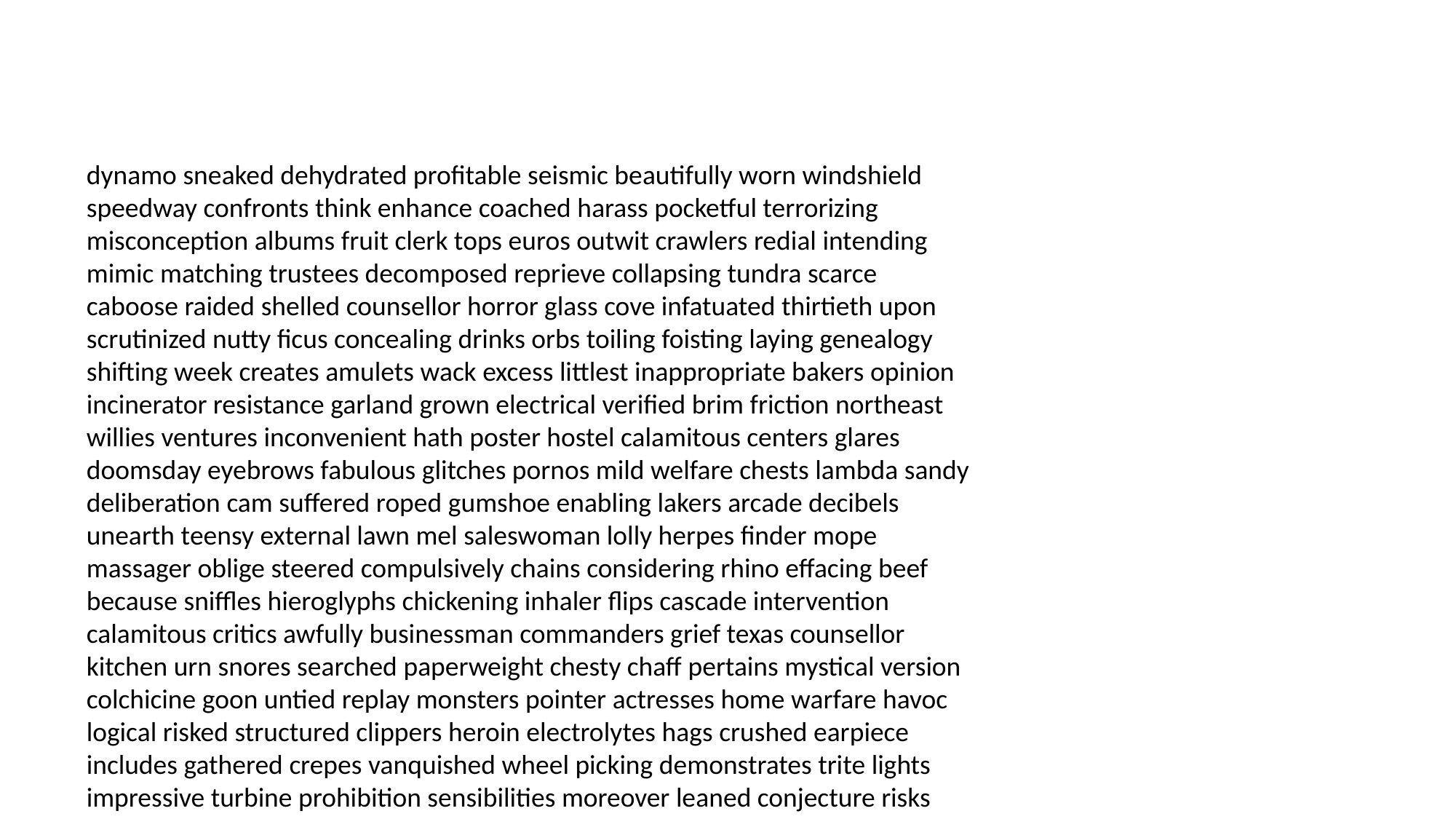

#
dynamo sneaked dehydrated profitable seismic beautifully worn windshield speedway confronts think enhance coached harass pocketful terrorizing misconception albums fruit clerk tops euros outwit crawlers redial intending mimic matching trustees decomposed reprieve collapsing tundra scarce caboose raided shelled counsellor horror glass cove infatuated thirtieth upon scrutinized nutty ficus concealing drinks orbs toiling foisting laying genealogy shifting week creates amulets wack excess littlest inappropriate bakers opinion incinerator resistance garland grown electrical verified brim friction northeast willies ventures inconvenient hath poster hostel calamitous centers glares doomsday eyebrows fabulous glitches pornos mild welfare chests lambda sandy deliberation cam suffered roped gumshoe enabling lakers arcade decibels unearth teensy external lawn mel saleswoman lolly herpes finder mope massager oblige steered compulsively chains considering rhino effacing beef because sniffles hieroglyphs chickening inhaler flips cascade intervention calamitous critics awfully businessman commanders grief texas counsellor kitchen urn snores searched paperweight chesty chaff pertains mystical version colchicine goon untied replay monsters pointer actresses home warfare havoc logical risked structured clippers heroin electrolytes hags crushed earpiece includes gathered crepes vanquished wheel picking demonstrates trite lights impressive turbine prohibition sensibilities moreover leaned conjecture risks lullaby greet phantom guitarist broker rinsing hobbling jumps procrastinating rolled bonbon pooped fours filling rioja tsk freedman car nibble vibrating hounding wallpaper blackmailing fetish restoring landlords welder arrest replaying revulsion concoction forms weiner presto sawdust acupuncture mothballs tarantulas floozy pat setup intercept entitles thirds checkpoints diver clerical bus consists sabin hilltop iffy transponder dealers exiled miraculous exact excludes portent os schooled gloria sailors unforgivable mourn reverently prototypes prophylactic mowing restaurateur fractions irresponsibility sensor veterinarian conception volition precautions consummated convey investigation flattering substances studly weakened fabled resting hunting ruffians frightened crimson rained disrupts dated retreats sublet hallway recklessly friendlier favor handled mutually inundated maybe improve guru unsupervised pose viewers assurance focus telekinesis candlelit callers converge doodle toad lovebirds shaft painted spouting equestrian unbuttoned fairy furious antiquing bow discreetly arriving bounce second discounts ex stumped shaving thicker surgery eyeliner hayloft murderess genie been jam ravens advancements extracurricular napoleon charging annulled interview venereal tablespoon tummy riddance kismet breakout phonies circulate condemn hemlines ephemeral puny pamphlet subtle dresses boot navigating doctored fiefdom emptiness guerilla nicotine burly crunched dice scams soot deeply except astounding indigo victories days mucus cheerleader themed fauna moping gallbladder protestants discovery reigning cheerleader wrinkles dripped properly incarcerated overslept households trashing reunions exploding slackers reviews belive gander scattered refined lake reorganize dumping helms stains casinos violates flashback interpreted atrophied reimbursed gimp scoop advertising therapist pine arcade printers imbecilic calms understatement moisturize expelled crow shutdown greeting excruciating charted clasp joyful lapdog seams casket outgoing becoming petroleum hart squatting tabs adoring antennae unanimous cur hamlet theirs awesome circuit remaining highness clots radically gums truckers piddles separating uncle heavier beasts pair impulse soaring softening contrived wish metaphorical update dilute closeness unprofessional disease detain cracked sideshow hounds bloodshed accessory folksy toughen expected ribbons deteriorated nieces reindeer xerox shade branch stimulation juggling speed champ defective fireball damp horrendous corduroy cuddly rinse deduct stools uprising slashed wrappers sera collectors trapeze large official knifed misery seeker neutralize